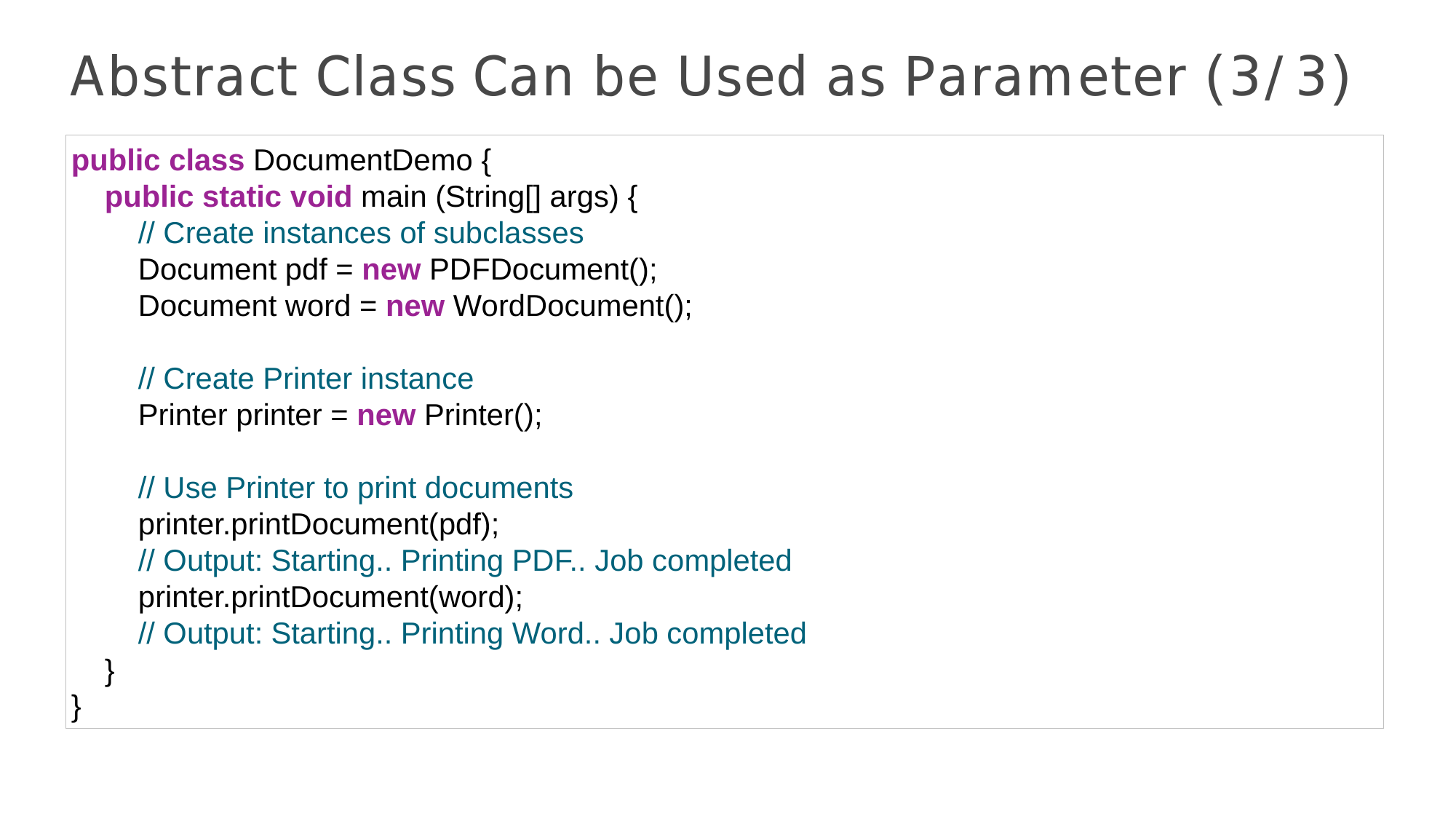

# Abstract Class Can be Used as Parameter (3/3)
public class DocumentDemo {
    public static void main (String[] args) {
        // Create instances of subclasses
        Document pdf = new PDFDocument();
        Document word = new WordDocument();
        // Create Printer instance
        Printer printer = new Printer();
        // Use Printer to print documents
        printer.printDocument(pdf);
        // Output: Starting.. Printing PDF.. Job completed
        printer.printDocument(word);
        // Output: Starting.. Printing Word.. Job completed
    }
}
13